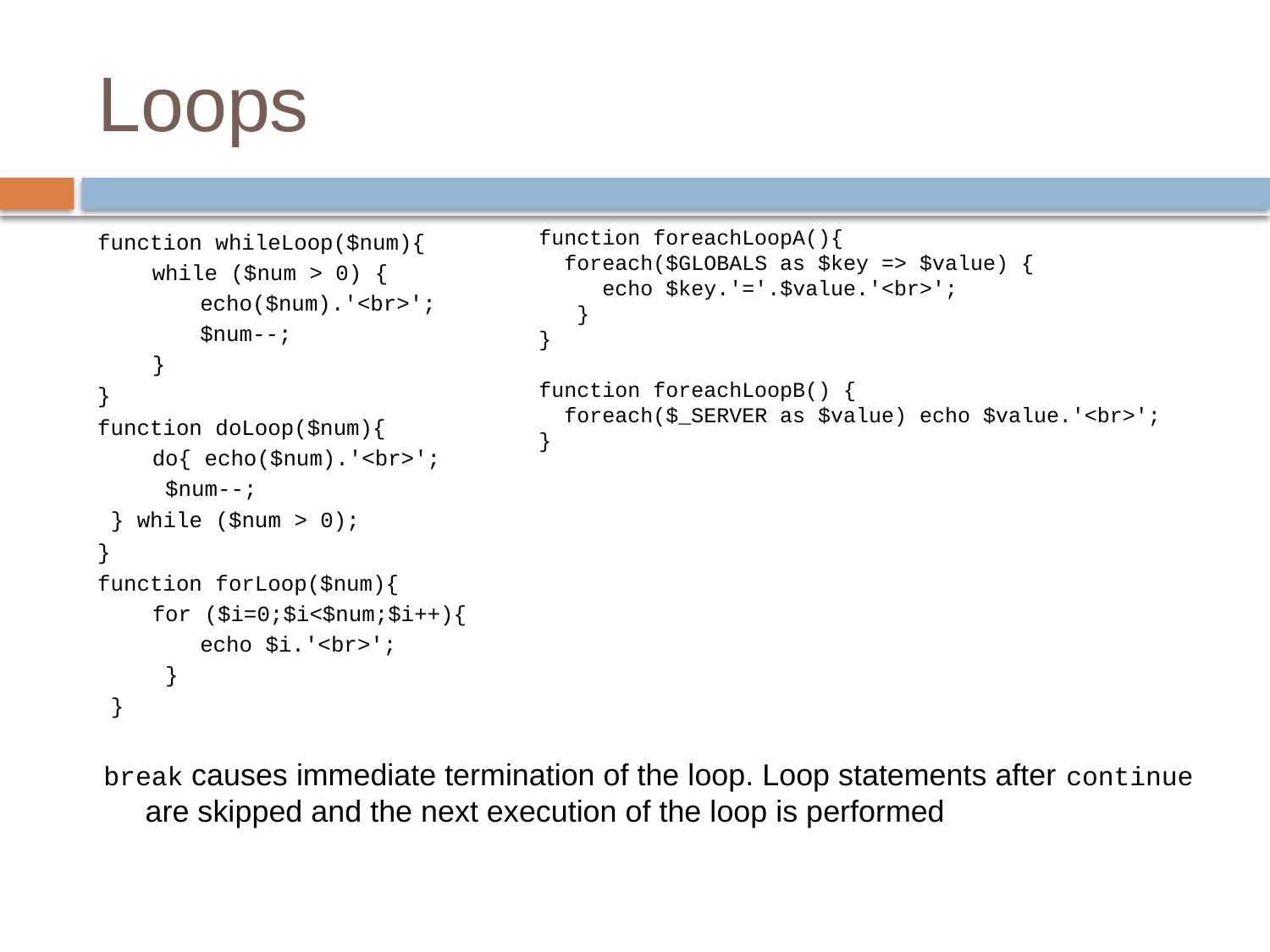

# Loops
function foreachLoopA(){
  foreach($GLOBALS as $key => $value) {
     echo $key.'='.$value.'<br>';
   }
}

function foreachLoopB() {
  foreach($_SERVER as $value) echo $value.'<br>';
}
function whileLoop($num){
while ($num > 0) {
echo($num).'<br>';
$num--;
}
}
function doLoop($num){
do{ echo($num).'<br>';
 $num--;
 } while ($num > 0);
}
function forLoop($num){
for ($i=0;$i<$num;$i++){
echo $i.'<br>';
 }
 }

 break causes immediate termination of the loop. Loop statements after continue are skipped and the next execution of the loop is performed